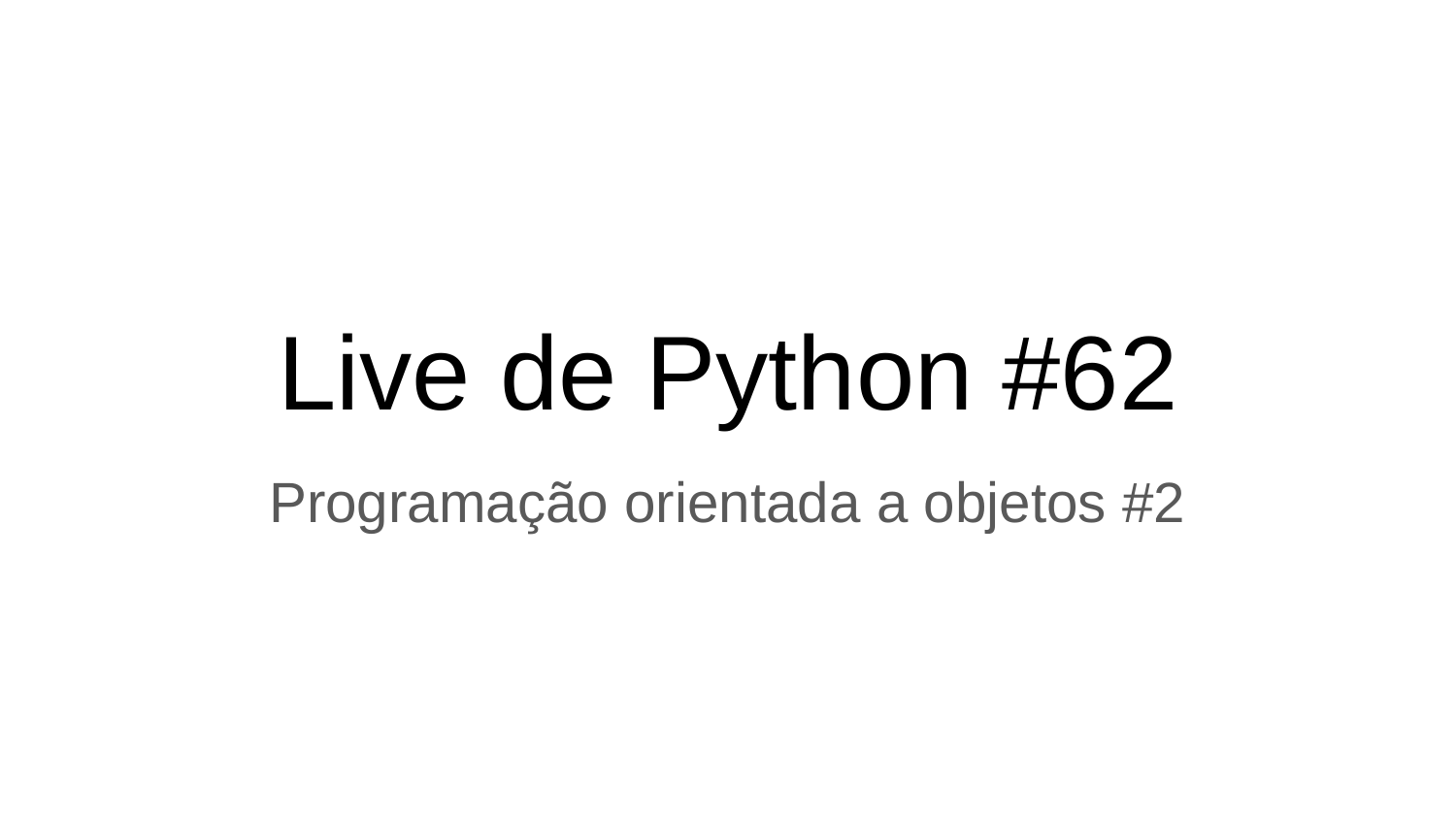

# Live de Python #62
Programação orientada a objetos #2